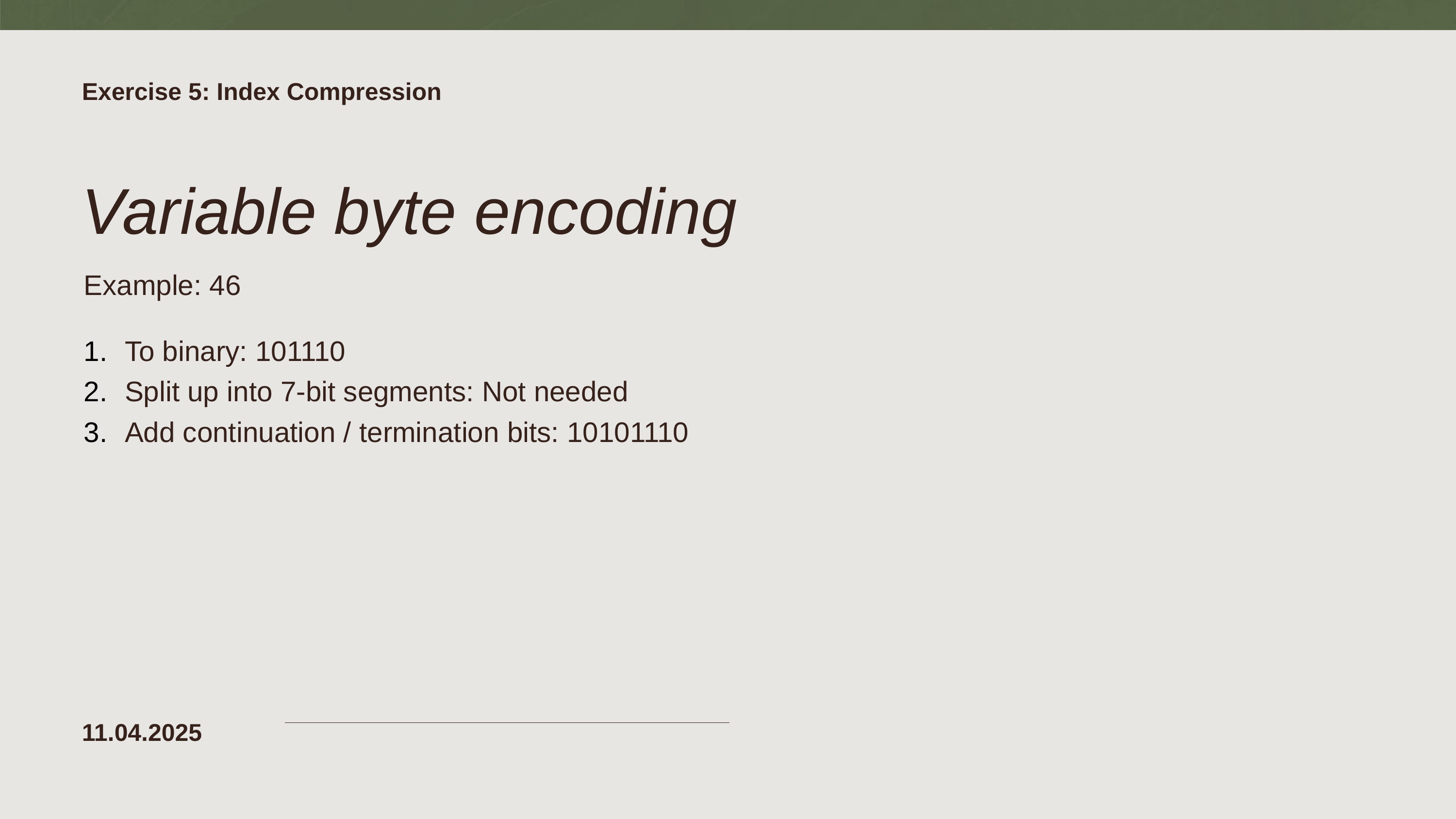

Exercise 5: Index Compression
Variable byte encoding
Example: 46
To binary: 101110
Split up into 7-bit segments: Not needed
Add continuation / termination bits: 10101110
11.04.2025